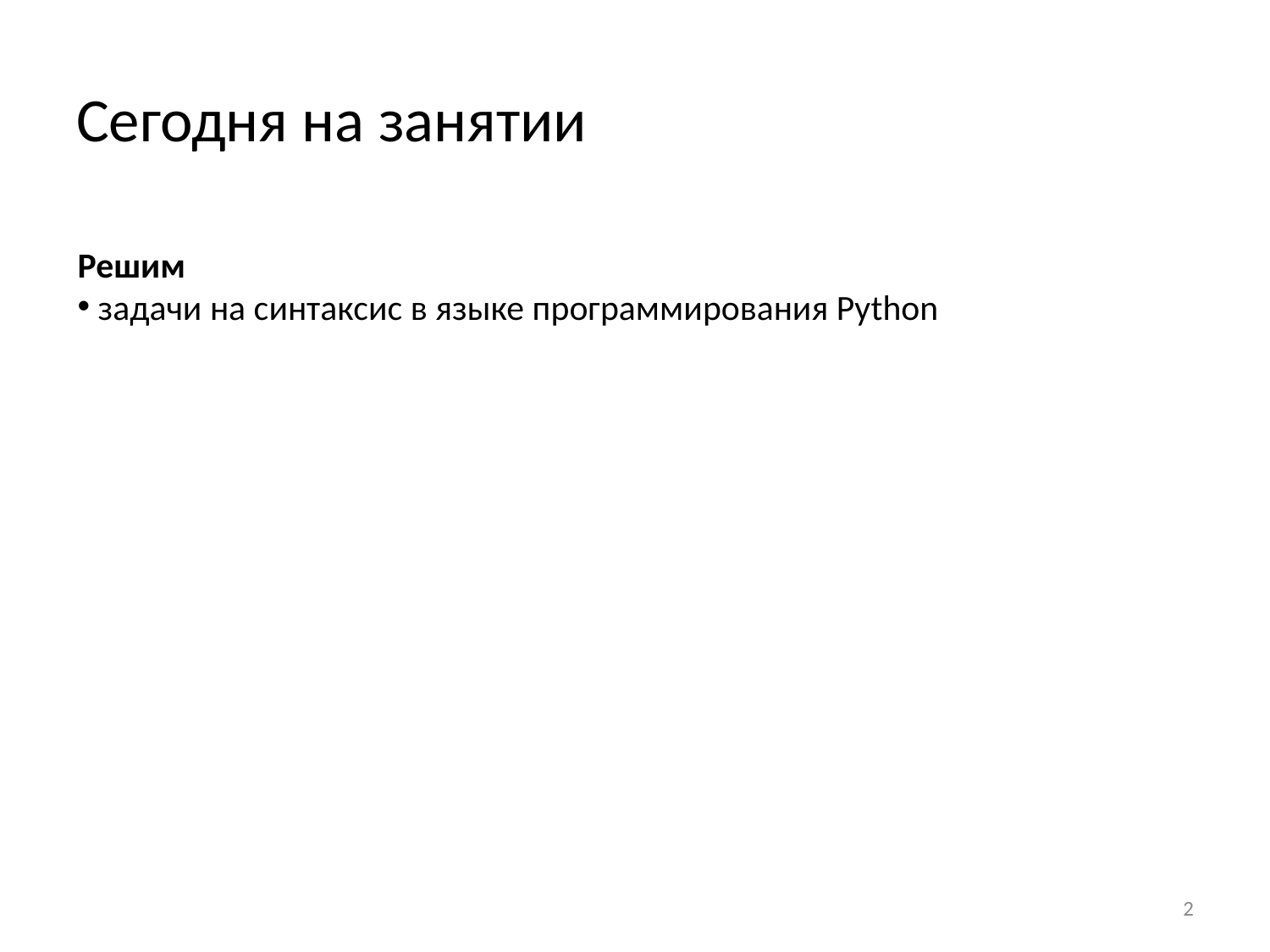

# Сегодня на занятии
Решим
 задачи на синтаксис в языке программирования Python

2